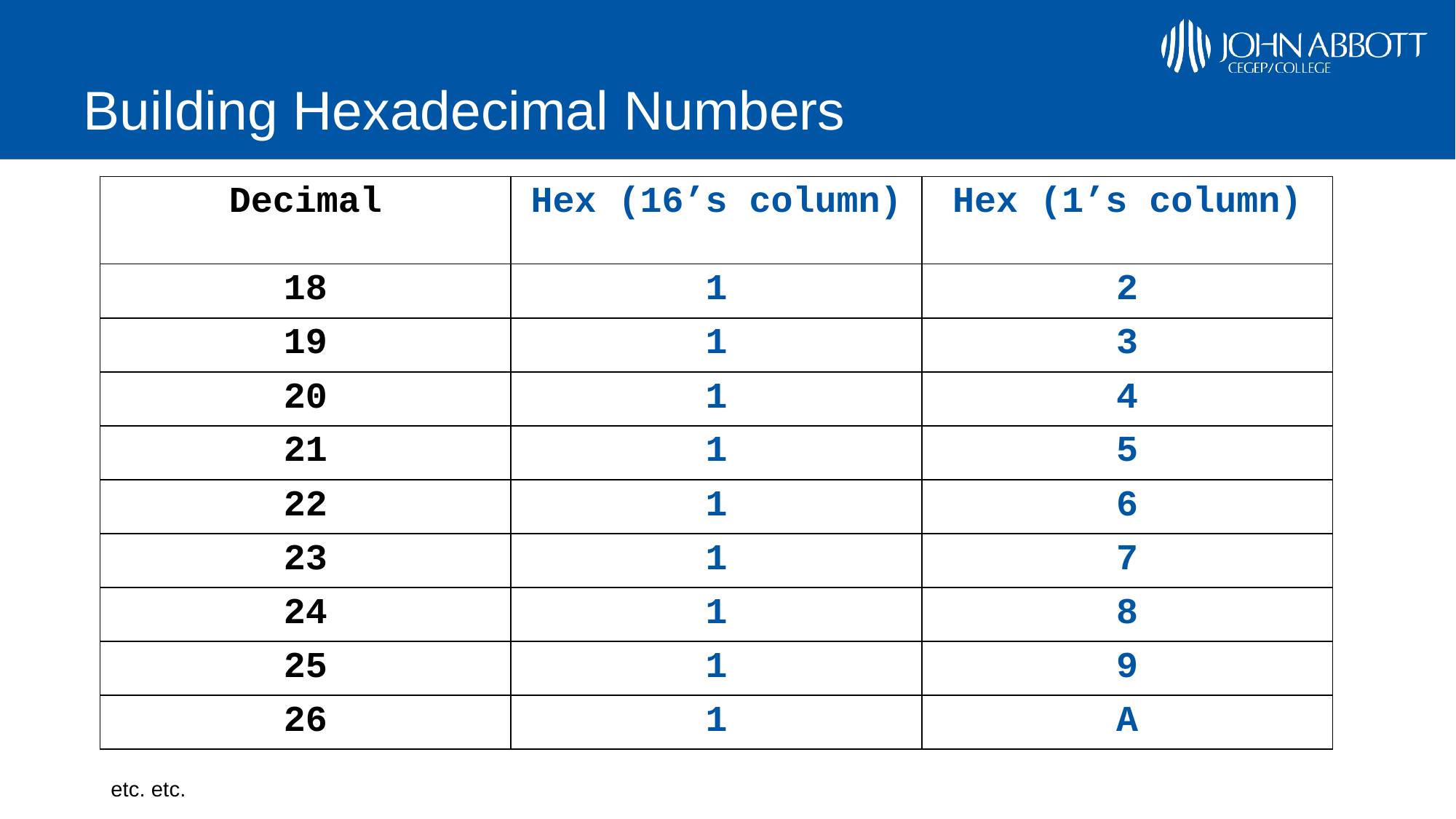

# Building Hexadecimal Numbers
| Decimal | Hex (16’s column) | Hex (1’s column) |
| --- | --- | --- |
| 18 | 1 | 2 |
| 19 | 1 | 3 |
| 20 | 1 | 4 |
| 21 | 1 | 5 |
| 22 | 1 | 6 |
| 23 | 1 | 7 |
| 24 | 1 | 8 |
| 25 | 1 | 9 |
| 26 | 1 | A |
etc. etc.